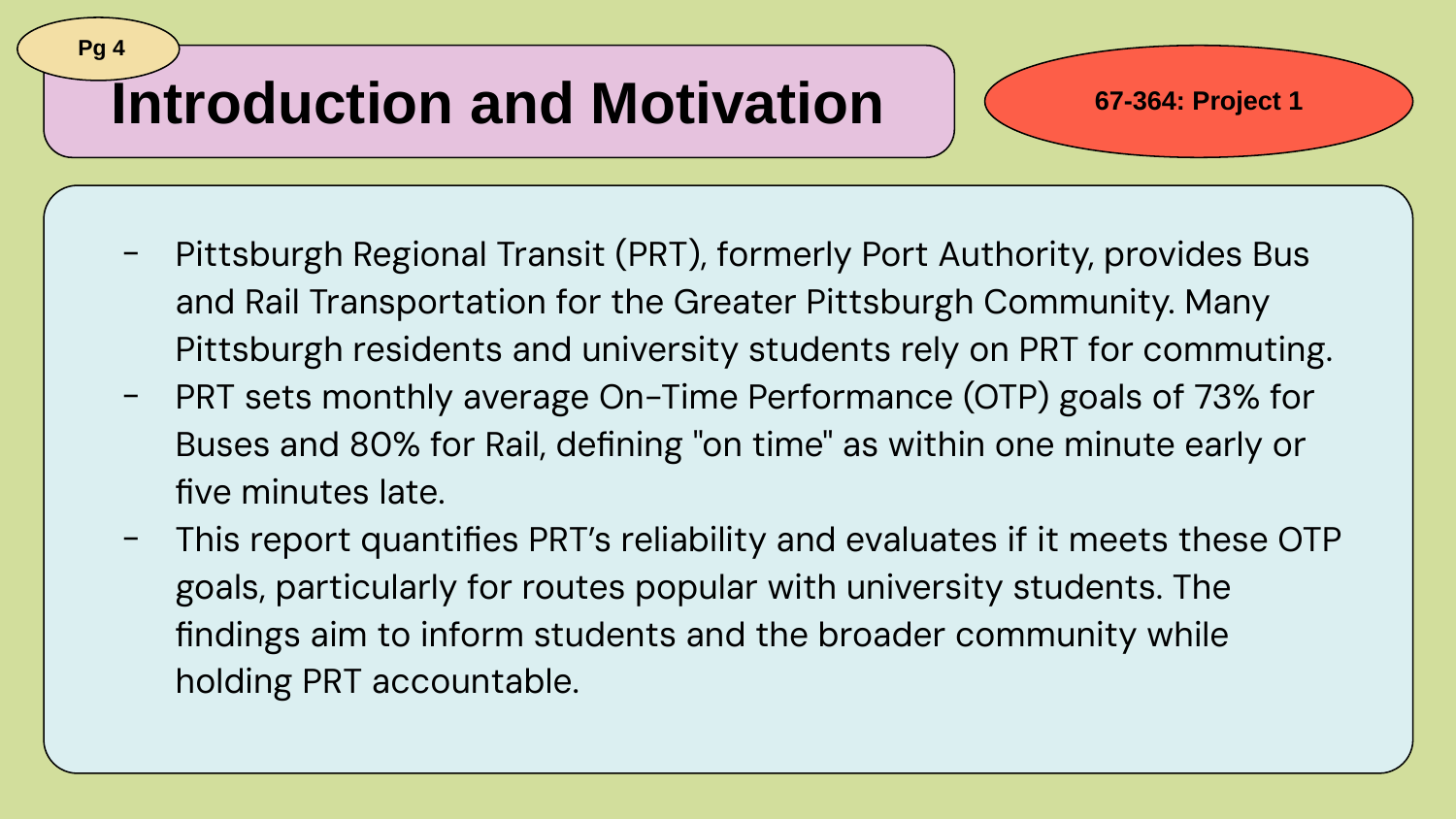

Pg 4
67-364: Project 1
# Introduction and Motivation
Pittsburgh Regional Transit (PRT), formerly Port Authority, provides Bus and Rail Transportation for the Greater Pittsburgh Community. Many Pittsburgh residents and university students rely on PRT for commuting.
PRT sets monthly average On-Time Performance (OTP) goals of 73% for Buses and 80% for Rail, defining "on time" as within one minute early or five minutes late.
This report quantifies PRT’s reliability and evaluates if it meets these OTP goals, particularly for routes popular with university students. The findings aim to inform students and the broader community while holding PRT accountable.